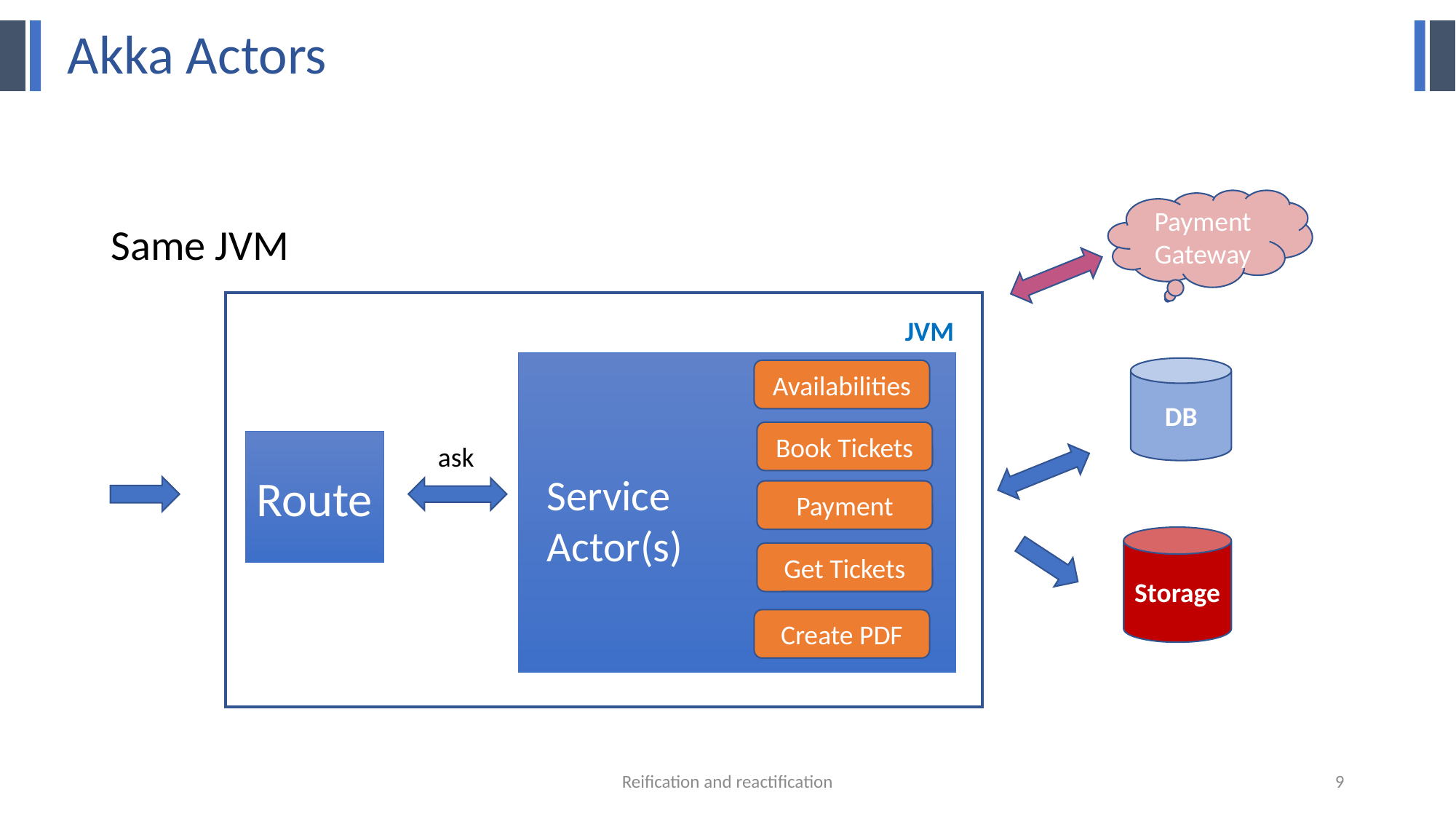

# Akka Actors

Payment Gateway
Same JVM

JVM

DB
Availabilities
Book Tickets
Route
ask

Service
Actor(s)

Payment
Storage
Get Tickets

Create PDF
Reification and reactification
9